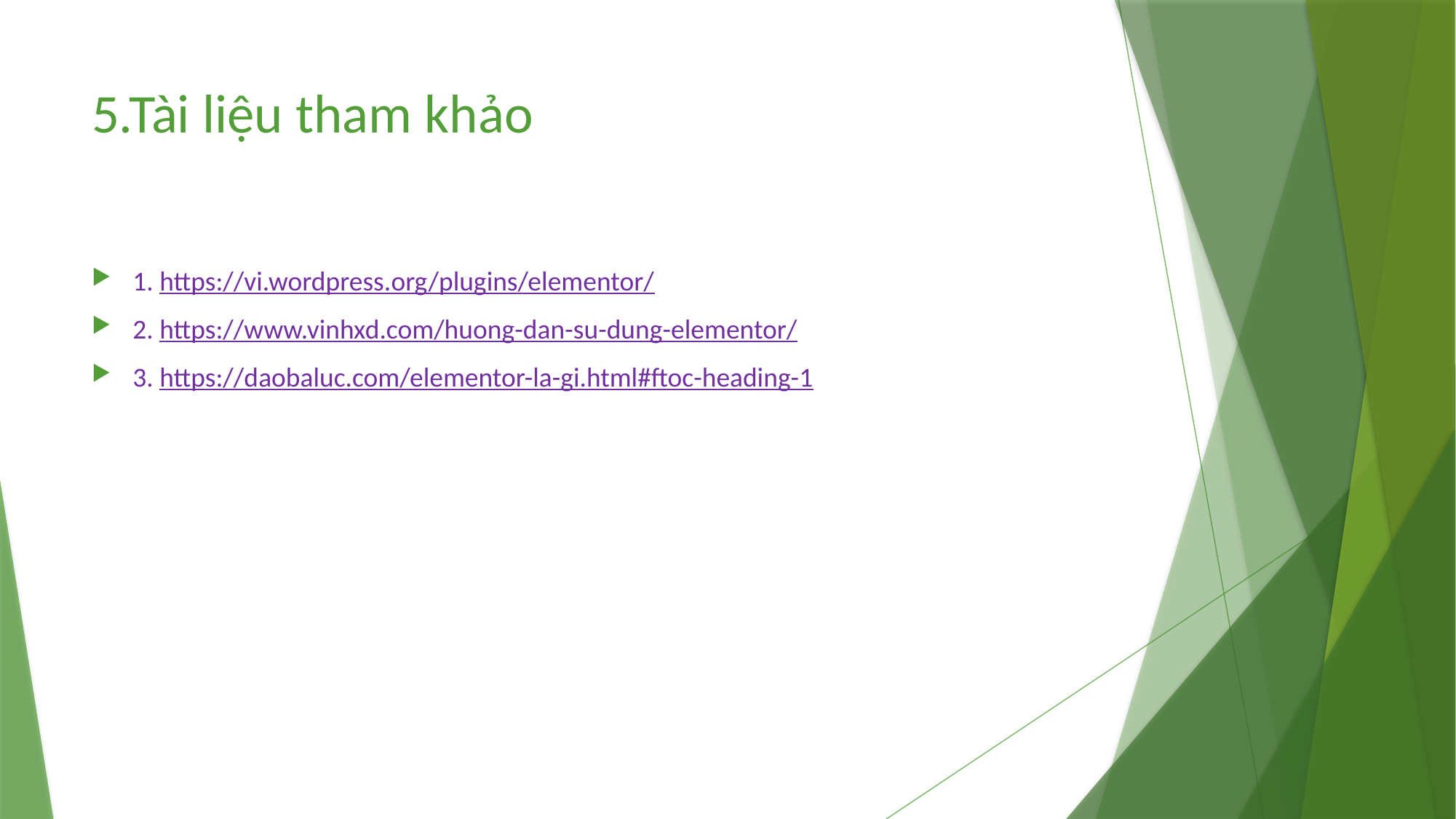

# 5.Tài liệu tham khảo
1. https://vi.wordpress.org/plugins/elementor/
2. https://www.vinhxd.com/huong-dan-su-dung-elementor/
3. https://daobaluc.com/elementor-la-gi.html#ftoc-heading-1